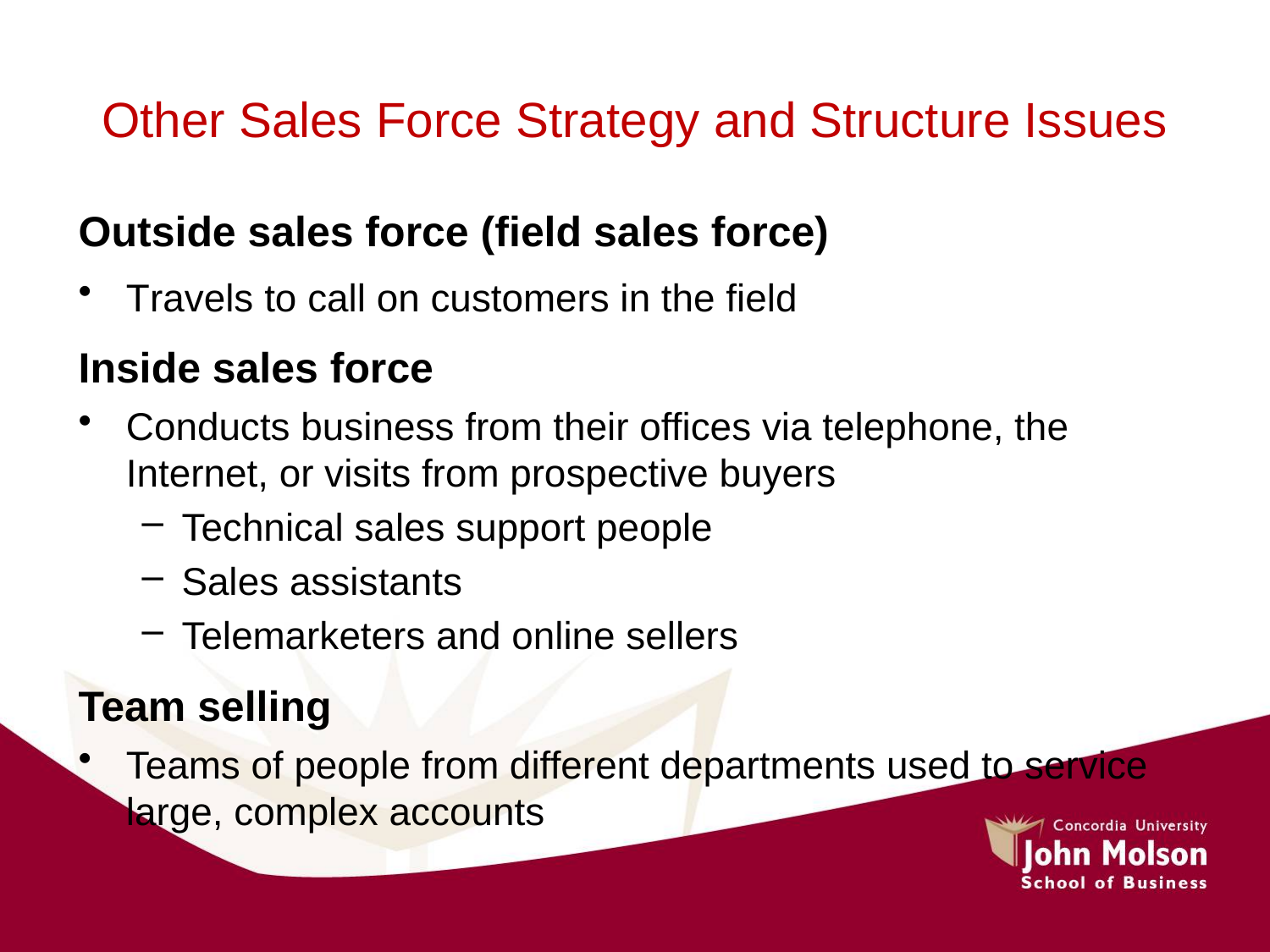

# Other Sales Force Strategy and Structure Issues
Outside sales force (field sales force)
Travels to call on customers in the field
Inside sales force
Conducts business from their offices via telephone, the Internet, or visits from prospective buyers
Technical sales support people
Sales assistants
Telemarketers and online sellers
Team selling
Teams of people from different departments used to service large, complex accounts